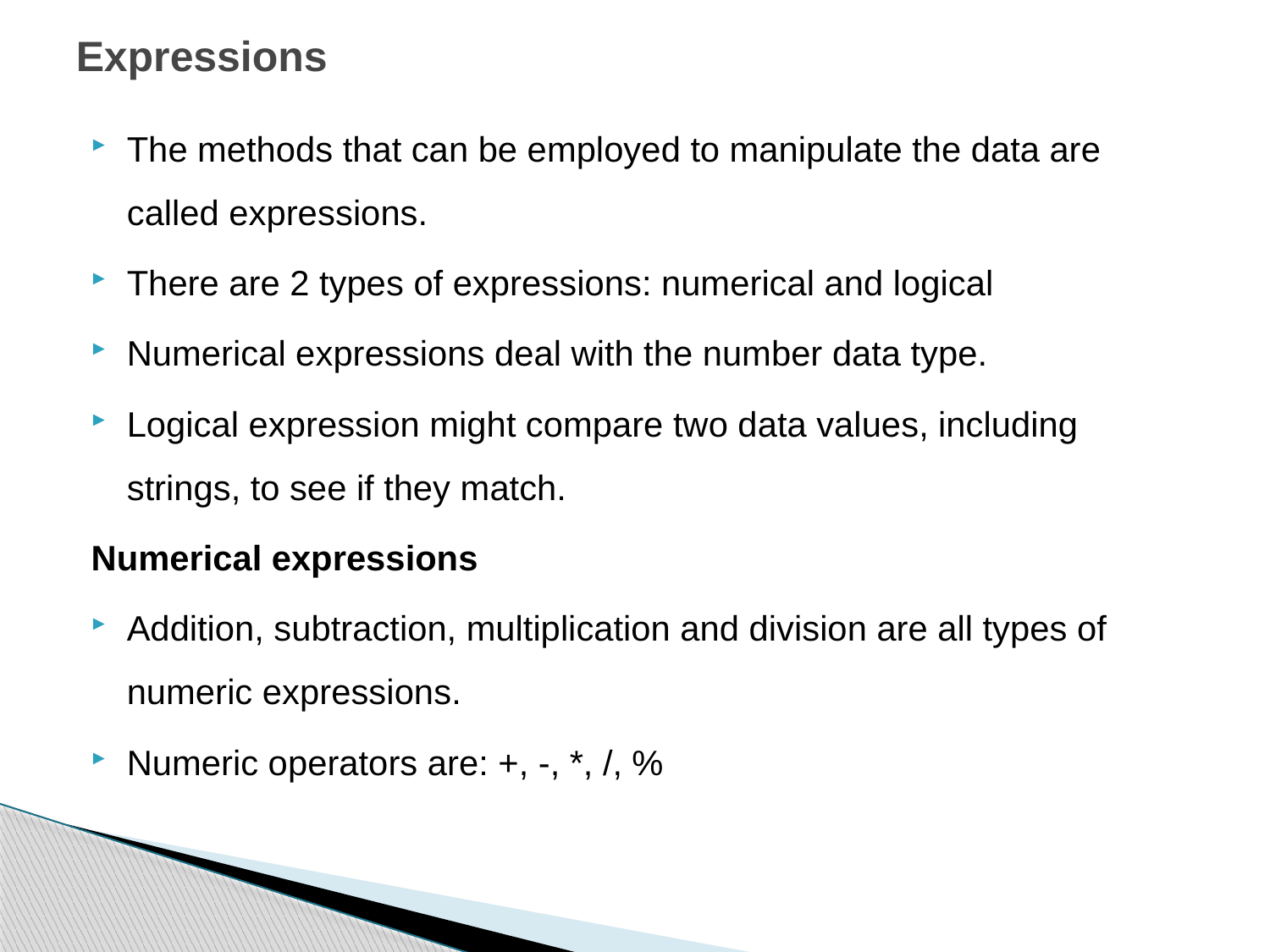

# Expressions
The methods that can be employed to manipulate the data are called expressions.
There are 2 types of expressions: numerical and logical
Numerical expressions deal with the number data type.
Logical expression might compare two data values, including strings, to see if they match.
Numerical expressions
Addition, subtraction, multiplication and division are all types of numeric expressions.
Numeric operators are: +, -, *, /, %